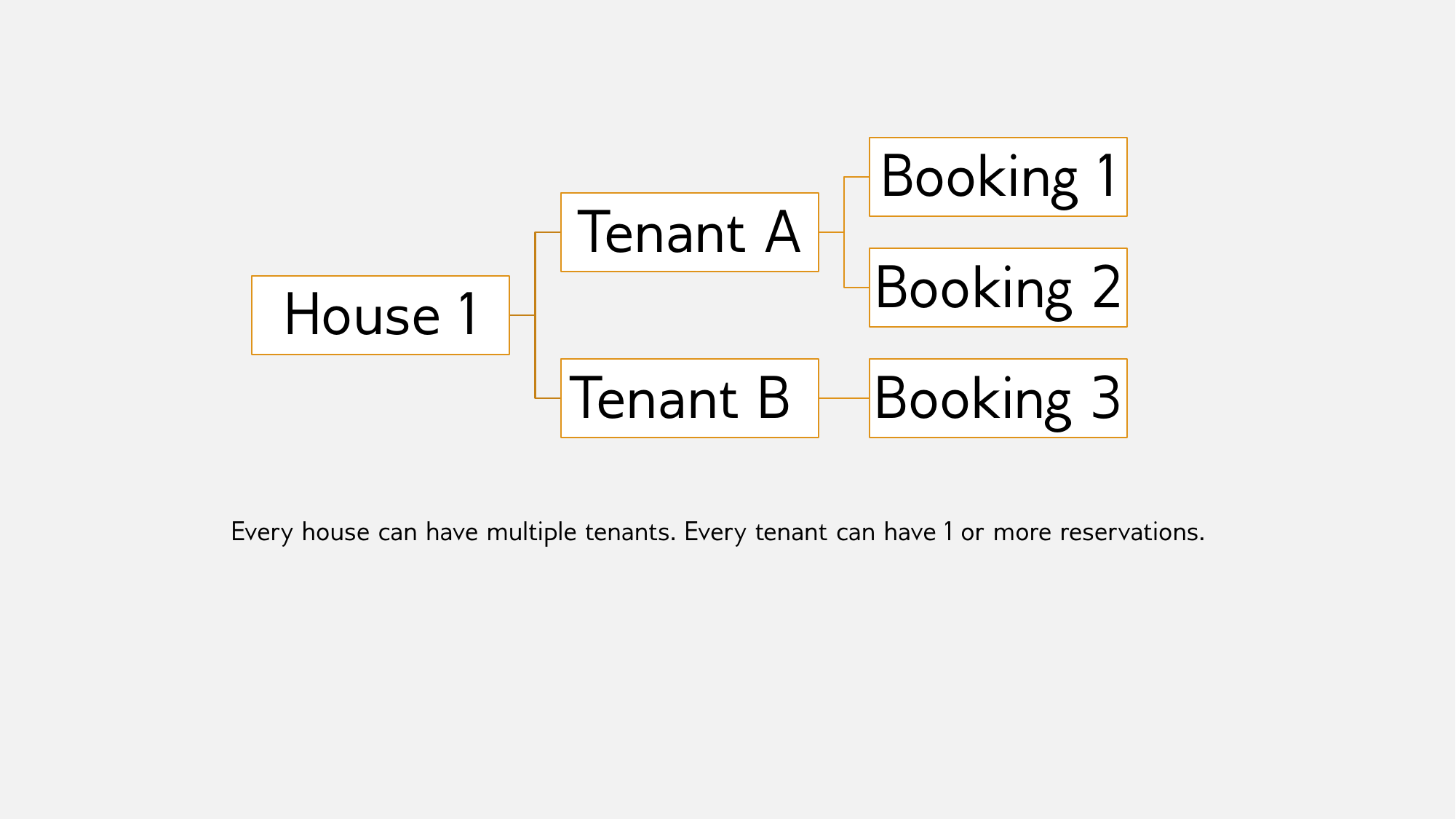

House 1
Tenant A
Booking 1
Booking 2
Tenant B
Booking 3
Every house can have multiple tenants. Every tenant can have 1 or more reservations.